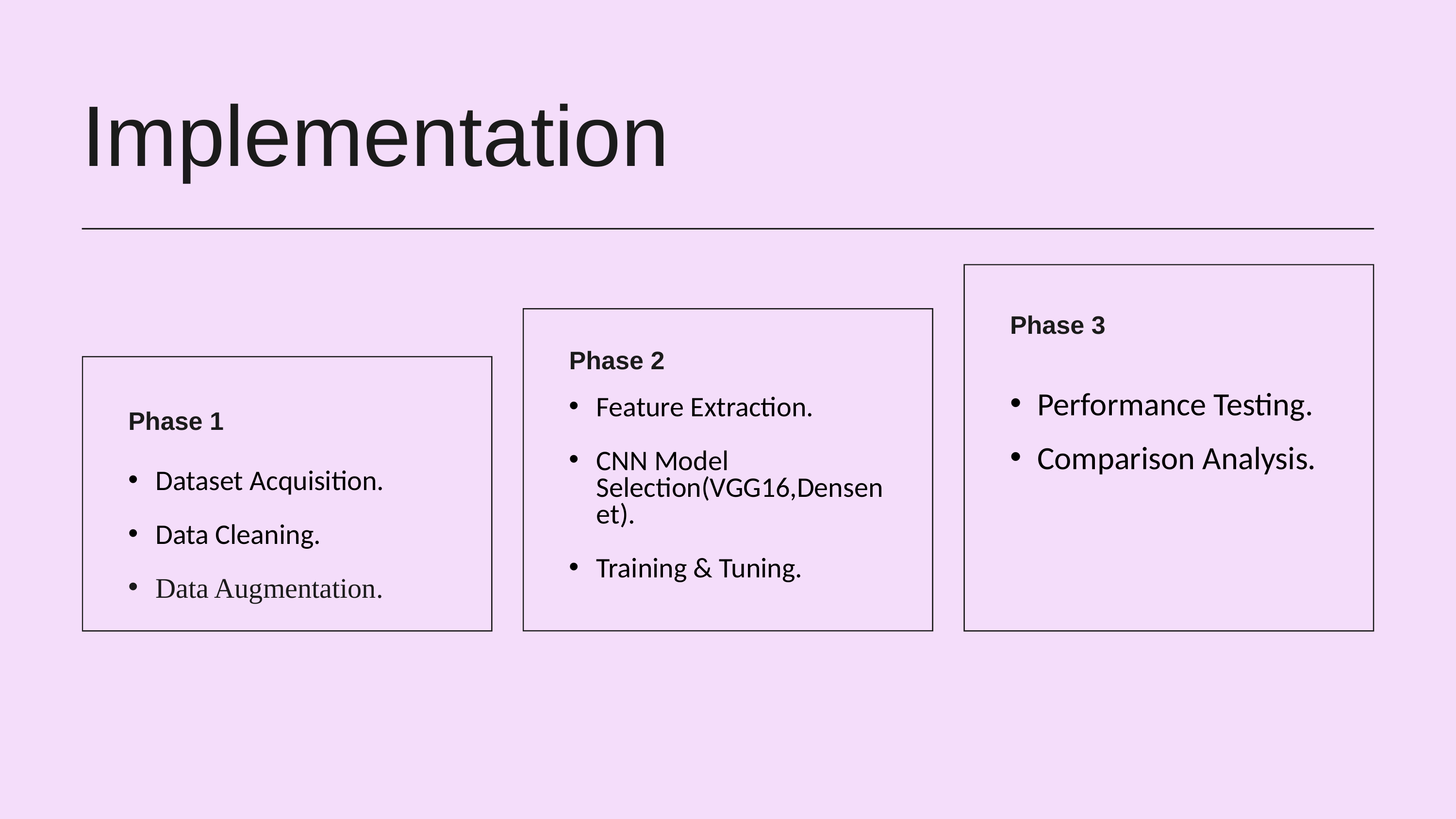

Implementation

Phase 3
Performance Testing.

Comparison Analysis.

Phase 2
Feature Extraction.

CNN Model Selection(VGG16,Densenet).

Training & Tuning.

Phase 1
Dataset Acquisition.

Data Cleaning.

Data Augmentation.